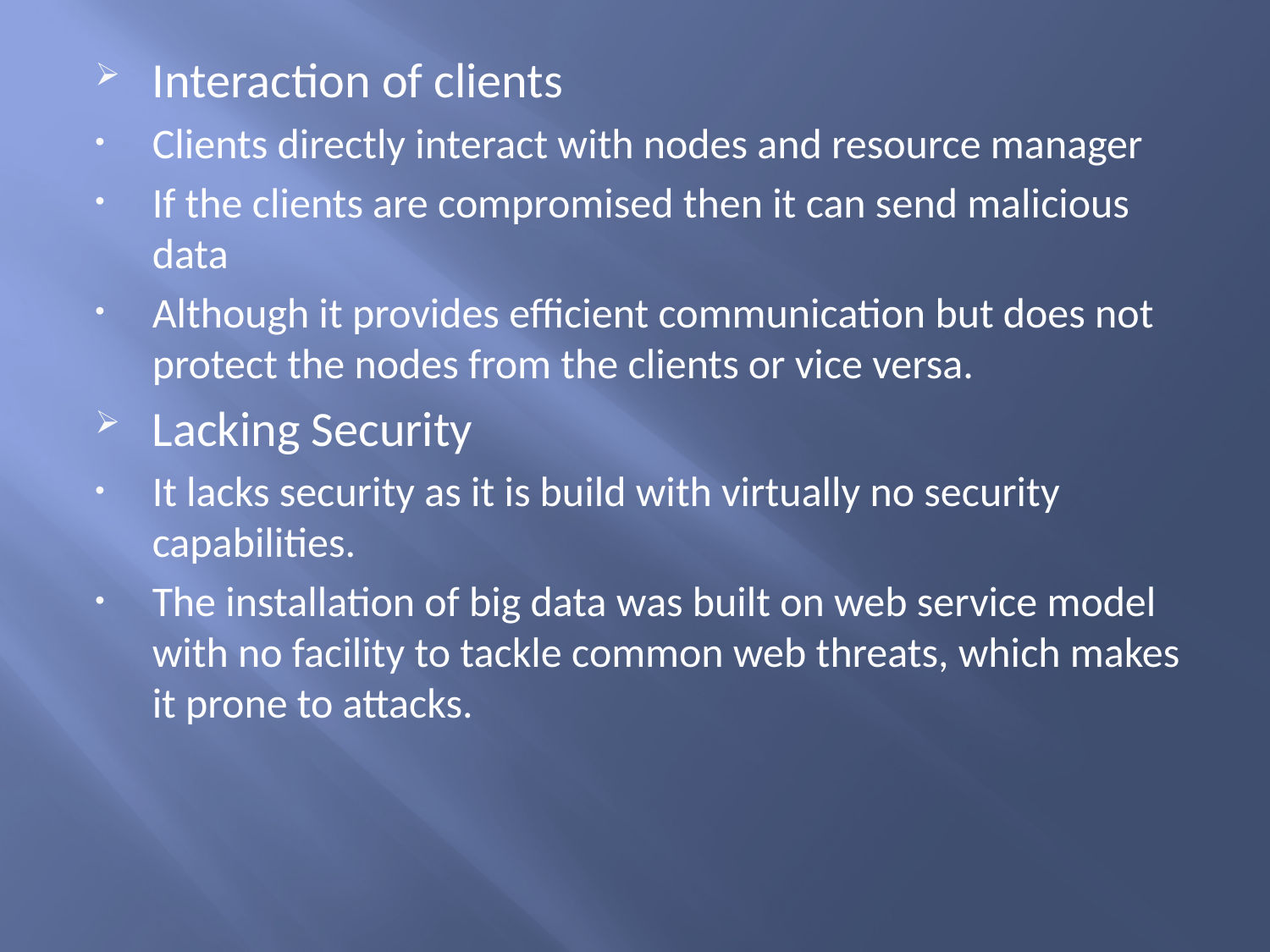

Interaction of clients
Clients directly interact with nodes and resource manager
If the clients are compromised then it can send malicious  data
Although it provides efficient communication but does not protect the nodes from the clients or vice versa.
Lacking Security
It lacks security as it is build with virtually no security capabilities.
The installation of big data was built on web service model with no facility to tackle common web threats, which makes it prone to attacks.